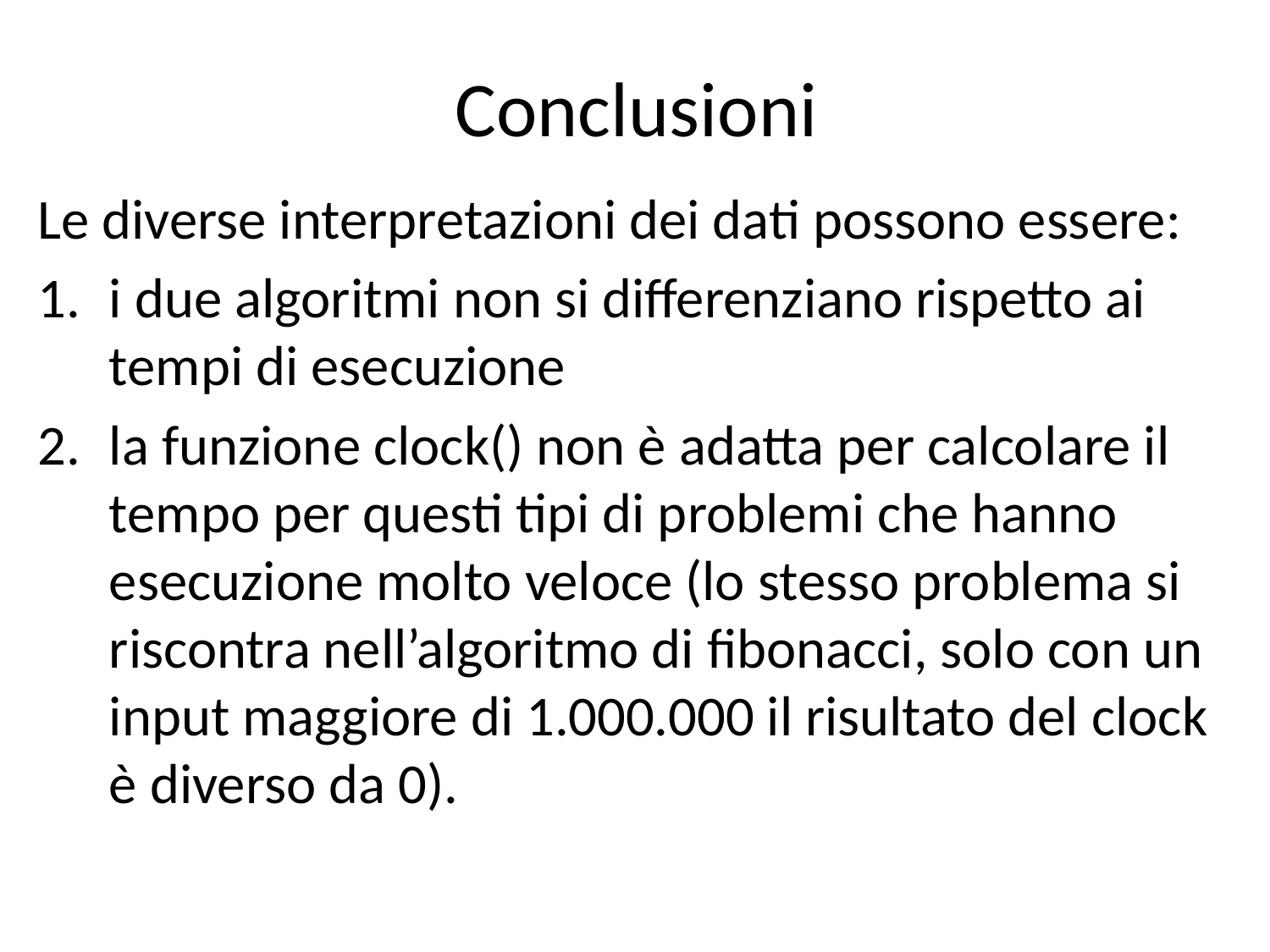

# Conclusioni
Le diverse interpretazioni dei dati possono essere:
i due algoritmi non si differenziano rispetto ai tempi di esecuzione
la funzione clock() non è adatta per calcolare il tempo per questi tipi di problemi che hanno esecuzione molto veloce (lo stesso problema si riscontra nell’algoritmo di fibonacci, solo con un input maggiore di 1.000.000 il risultato del clock è diverso da 0).